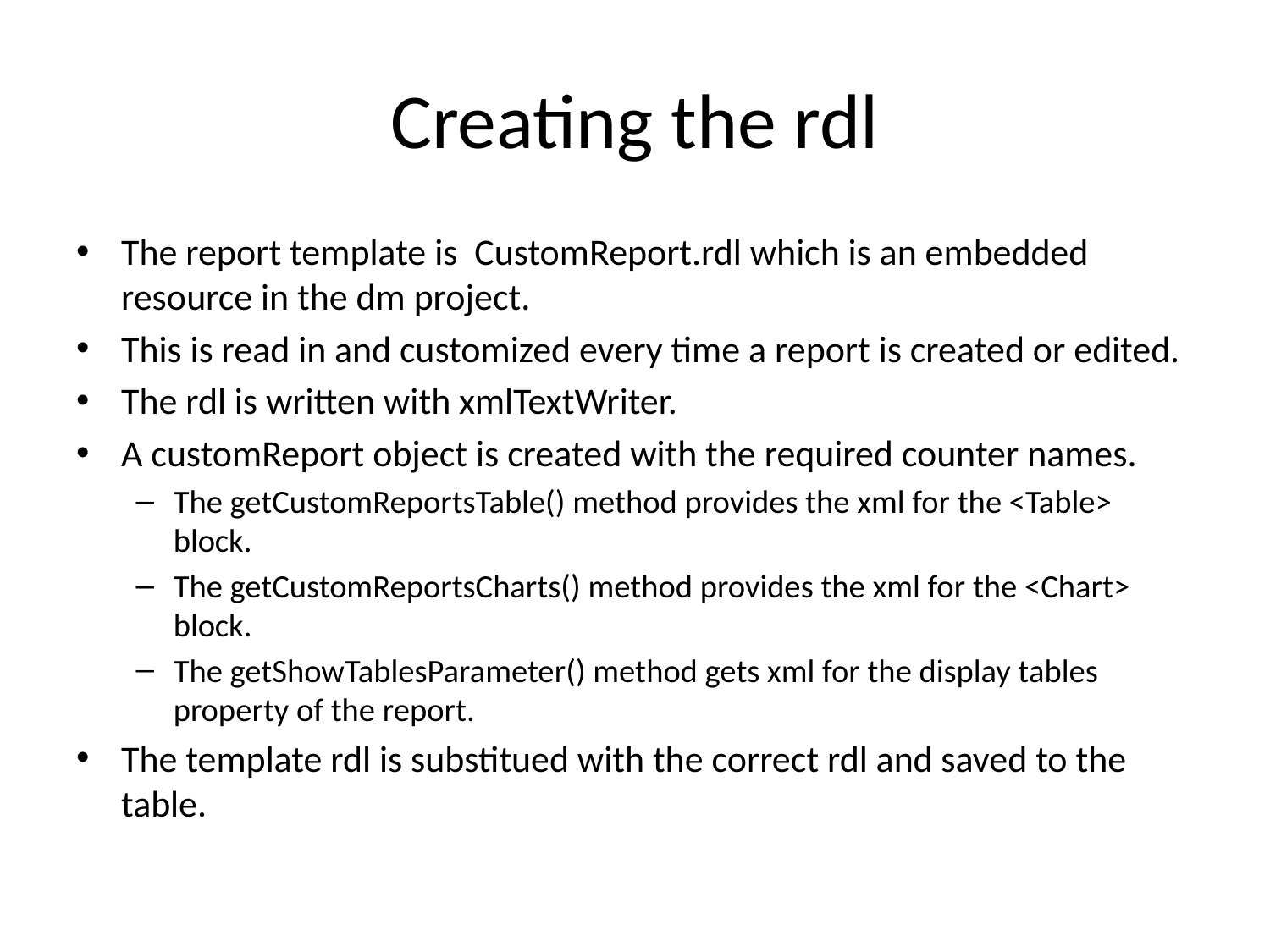

# Creating the rdl
The report template is  CustomReport.rdl which is an embedded resource in the dm project.
This is read in and customized every time a report is created or edited.
The rdl is written with xmlTextWriter.
A customReport object is created with the required counter names.
The getCustomReportsTable() method provides the xml for the <Table> block.
The getCustomReportsCharts() method provides the xml for the <Chart> block.
The getShowTablesParameter() method gets xml for the display tables property of the report.
The template rdl is substitued with the correct rdl and saved to the table.